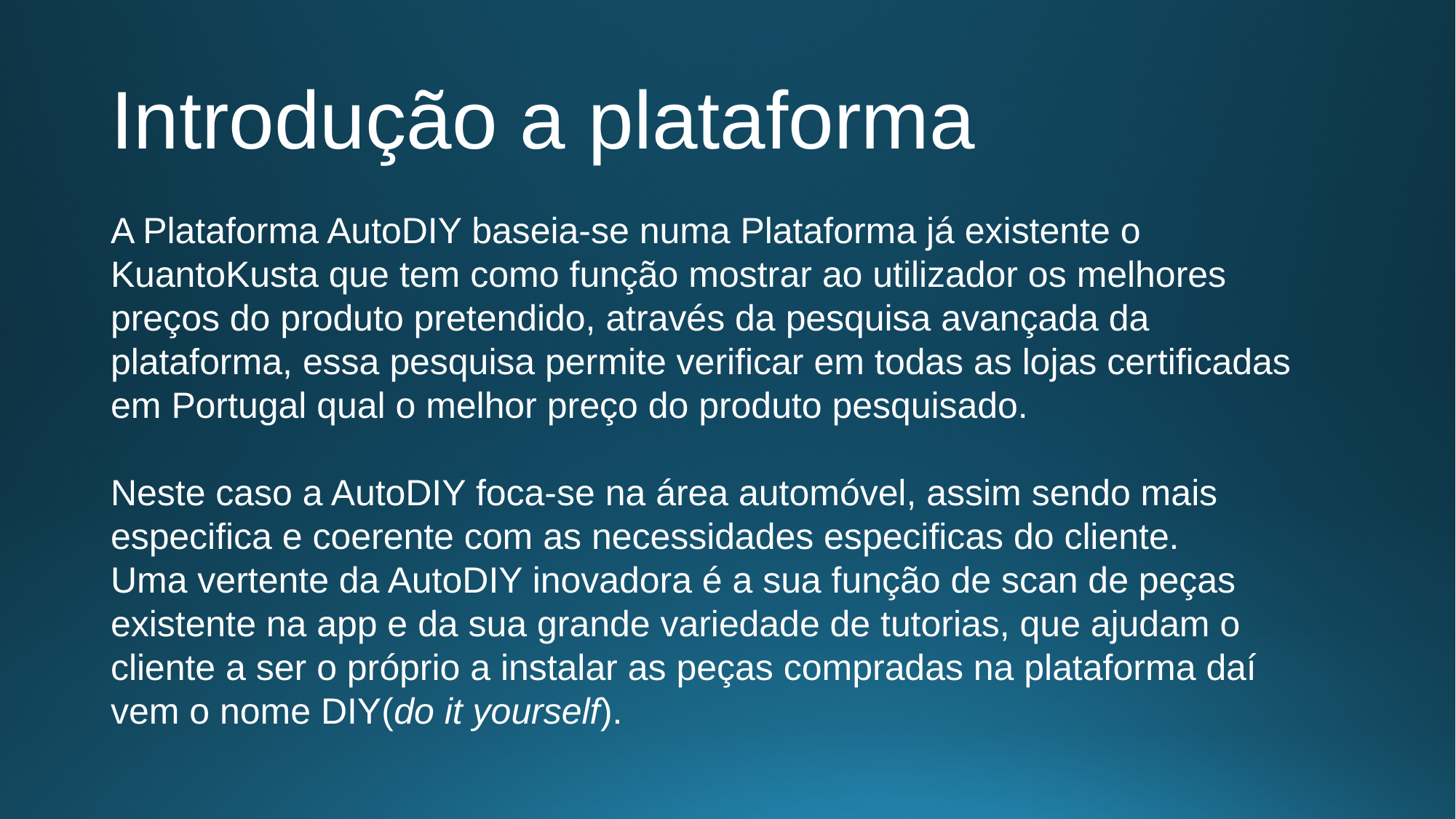

# Introdução a plataforma
A Plataforma AutoDIY baseia-se numa Plataforma já existente o KuantoKusta que tem como função mostrar ao utilizador os melhores preços do produto pretendido, através da pesquisa avançada da plataforma, essa pesquisa permite verificar em todas as lojas certificadas em Portugal qual o melhor preço do produto pesquisado.

Neste caso a AutoDIY foca-se na área automóvel, assim sendo mais especifica e coerente com as necessidades especificas do cliente.
Uma vertente da AutoDIY inovadora é a sua função de scan de peças existente na app e da sua grande variedade de tutorias, que ajudam o cliente a ser o próprio a instalar as peças compradas na plataforma daí vem o nome DIY(do it yourself).